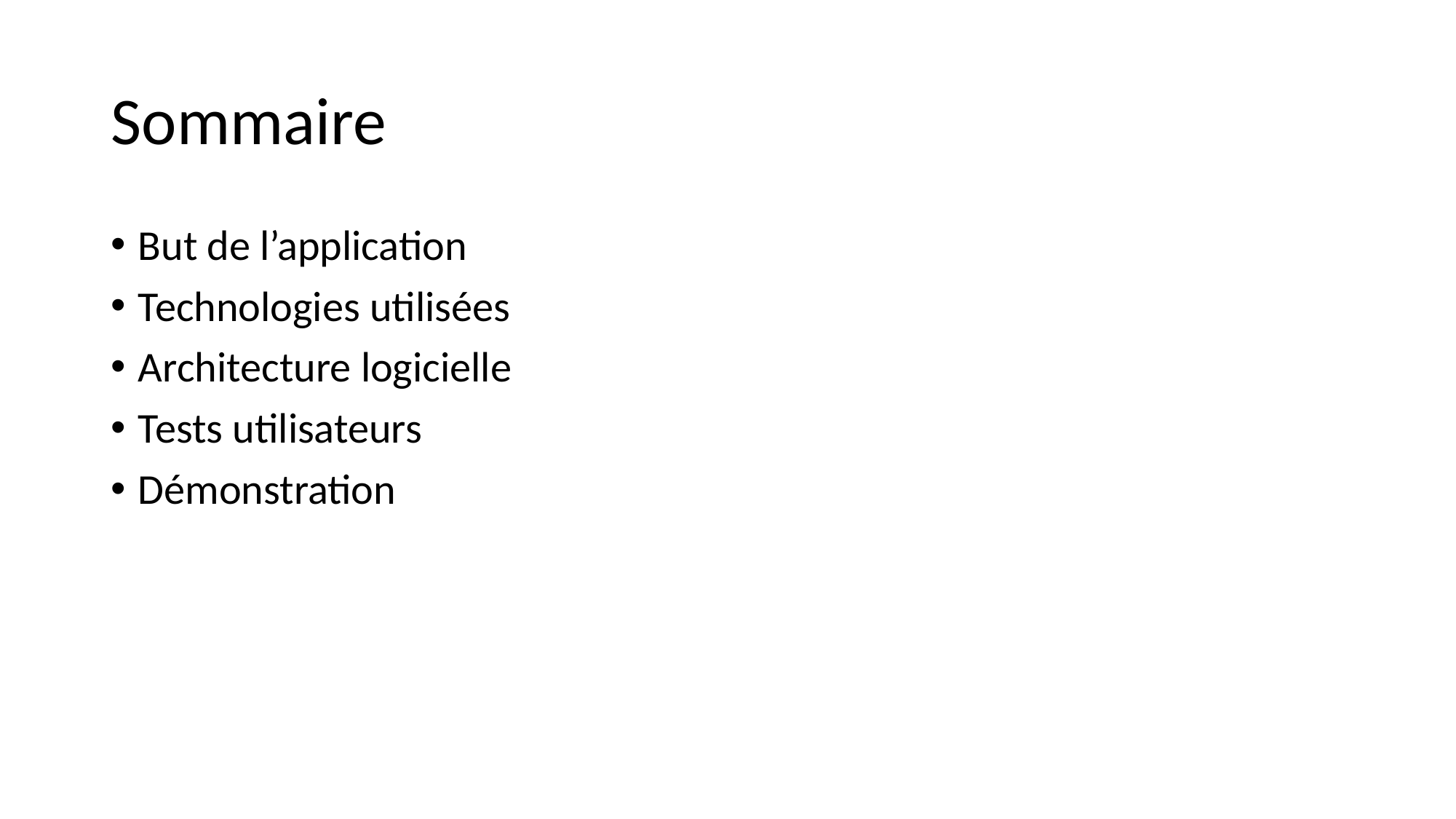

# Sommaire
But de l’application
Technologies utilisées
Architecture logicielle
Tests utilisateurs
Démonstration